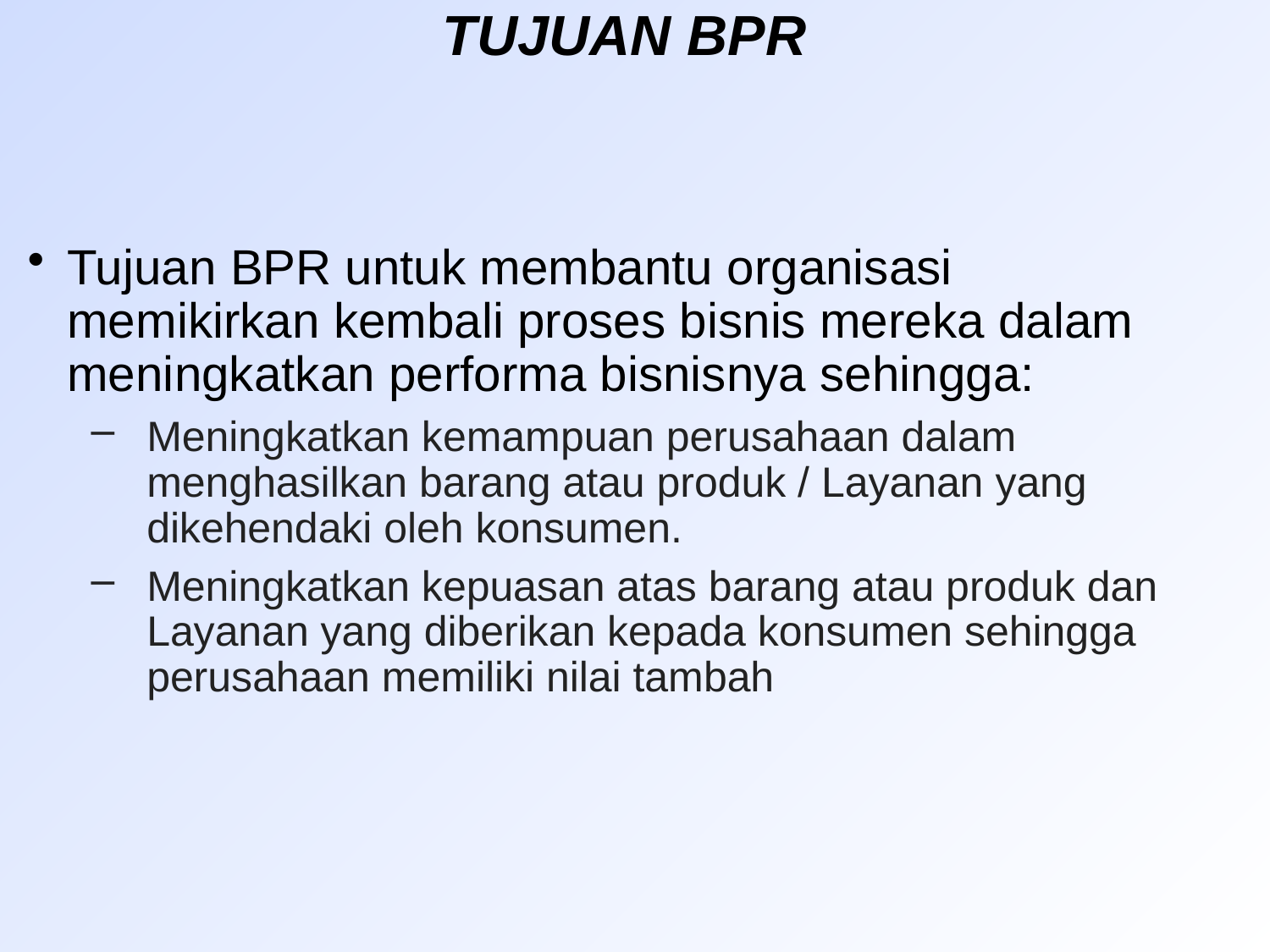

# TUJUAN BPR
Tujuan BPR untuk membantu organisasi memikirkan kembali proses bisnis mereka dalam meningkatkan performa bisnisnya sehingga:
Meningkatkan kemampuan perusahaan dalam menghasilkan barang atau produk / Layanan yang dikehendaki oleh konsumen.
Meningkatkan kepuasan atas barang atau produk dan Layanan yang diberikan kepada konsumen sehingga perusahaan memiliki nilai tambah